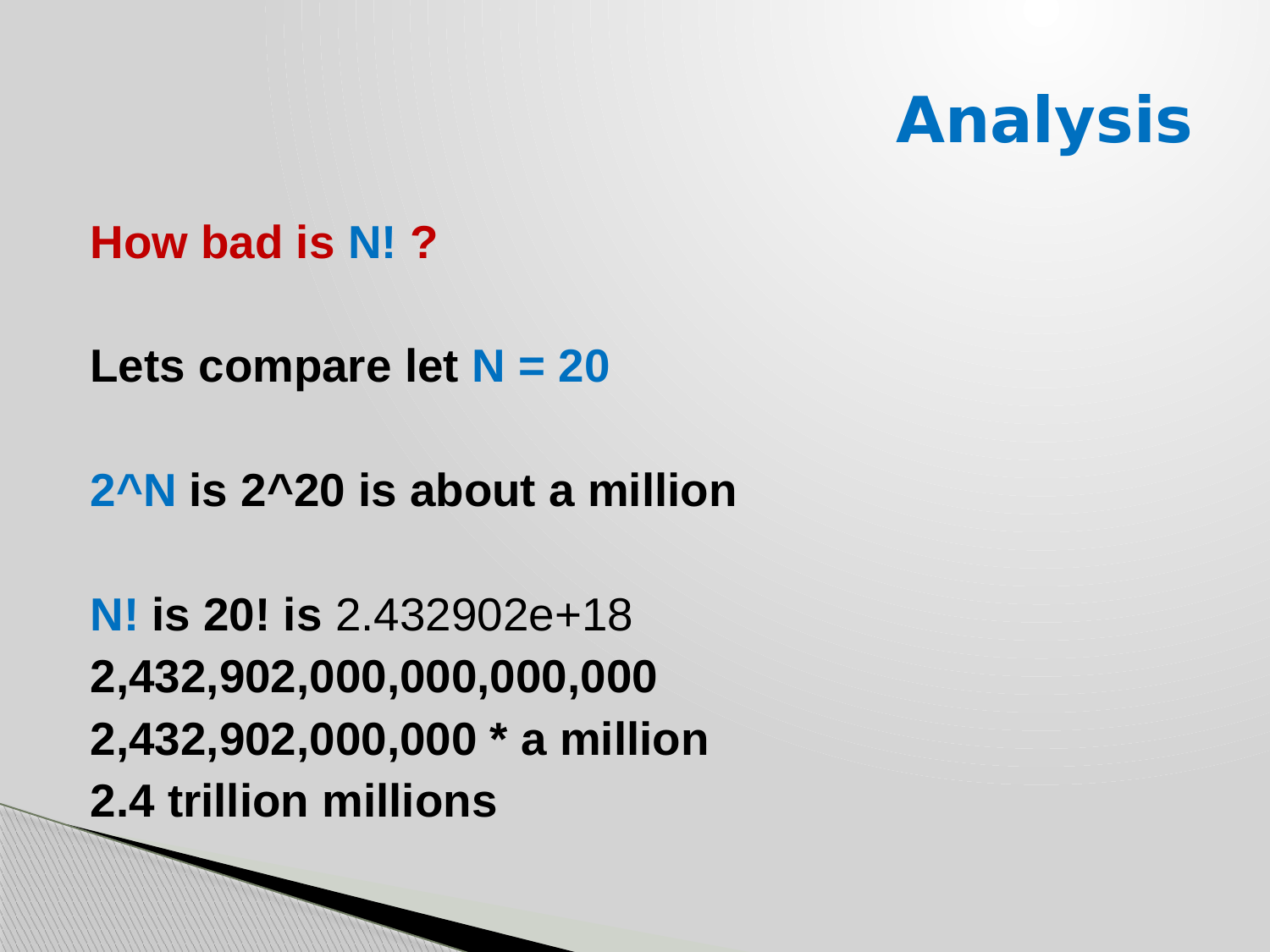

# Analysis
How bad is N! ?

Lets compare let N = 20

2^N is 2^20 is about a million

N! is 20! is 2.432902e+18
2,432,902,000,000,000,000
2,432,902,000,000 * a million
2.4 trillion millions